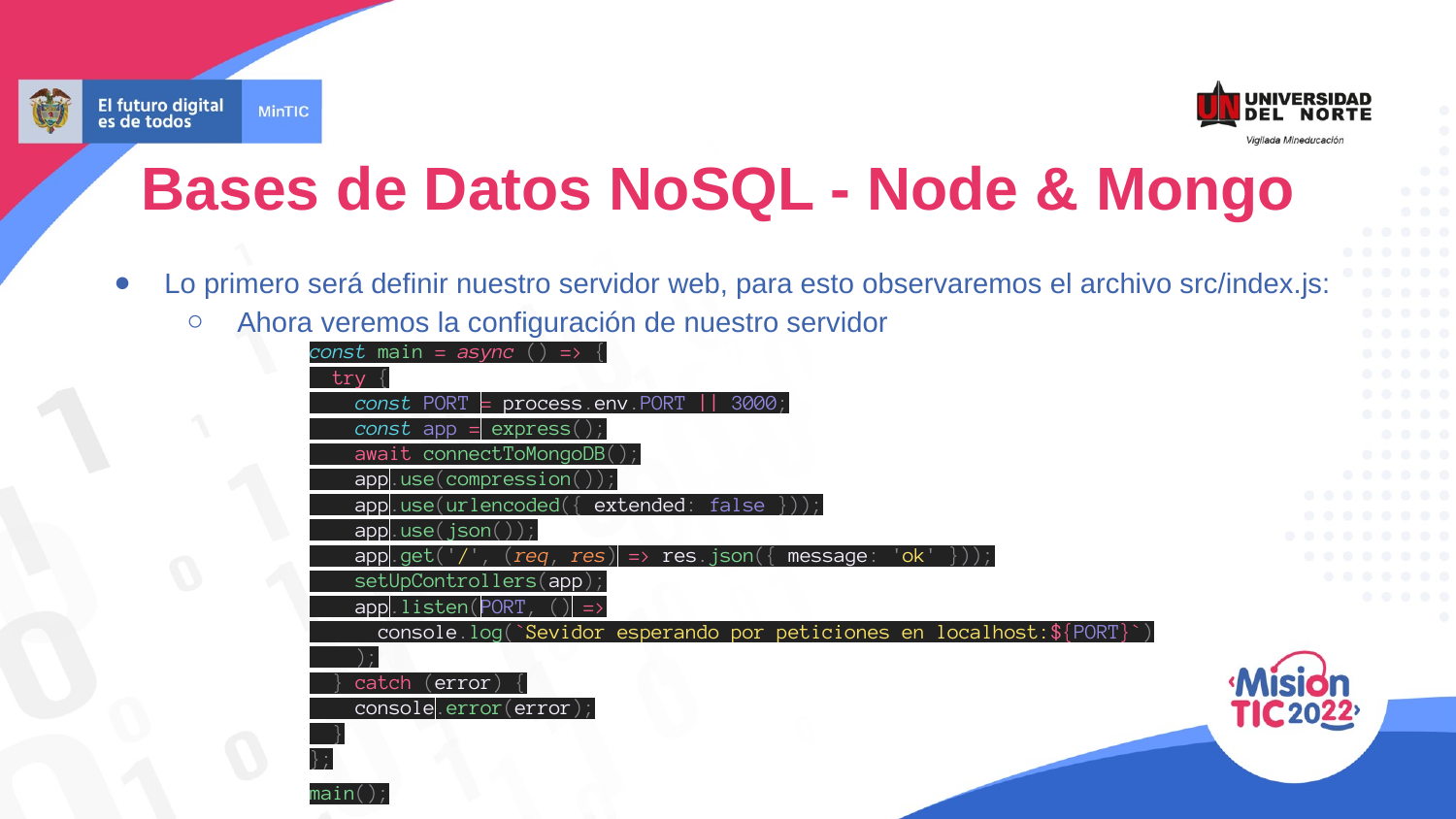

Bases de Datos NoSQL - Node & Mongo
Lo primero será definir nuestro servidor web, para esto observaremos el archivo src/index.js:
Ahora veremos la configuración de nuestro servidor
const main = async () => {
  try {
    const PORT = process.env.PORT || 3000;
    const app = express();
    await connectToMongoDB();
    app.use(compression());
    app.use(urlencoded({ extended: false }));
    app.use(json());
    app.get('/', (req, res) => res.json({ message: 'ok' }));
    setUpControllers(app);
    app.listen(PORT, () =>
      console.log(`Sevidor esperando por peticiones en localhost:${PORT}`)
    );
  } catch (error) {
    console.error(error);
  }
};
main();